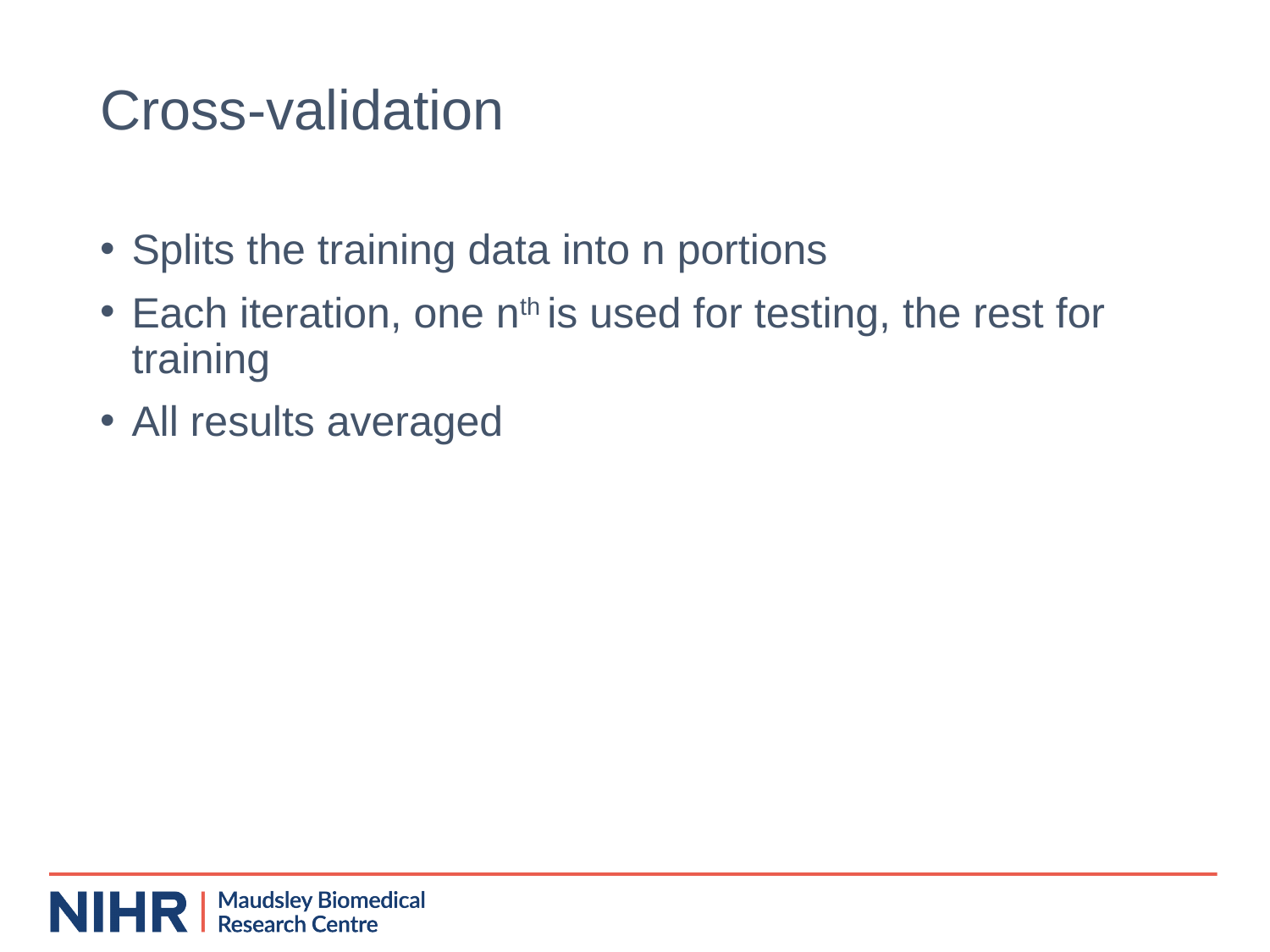

# Cross-validation
Splits the training data into n portions
Each iteration, one nth is used for testing, the rest for training
All results averaged